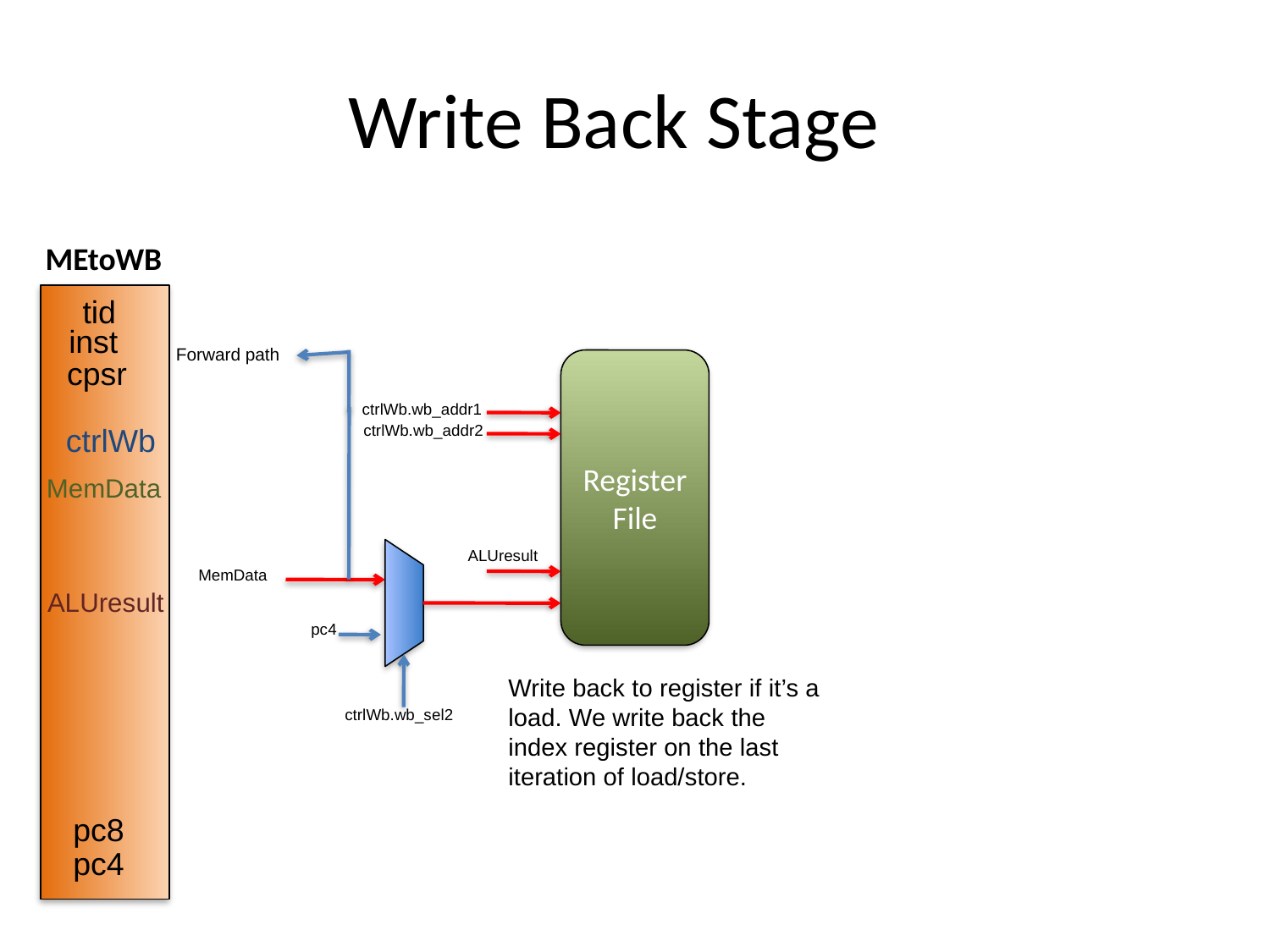

# Write Back Stage
MEtoWB

tid
inst
Forward path
cpsr
Register File
ctrlWb.wb_addr1
ctrlWb.wb_addr2
ctrlWb
MemData
ALUresult
MemData
ALUresult

pc4
Write back to register if it’s a load. We write back the index register on the last iteration of load/store.
ctrlWb.wb_sel2
pc8
pc4